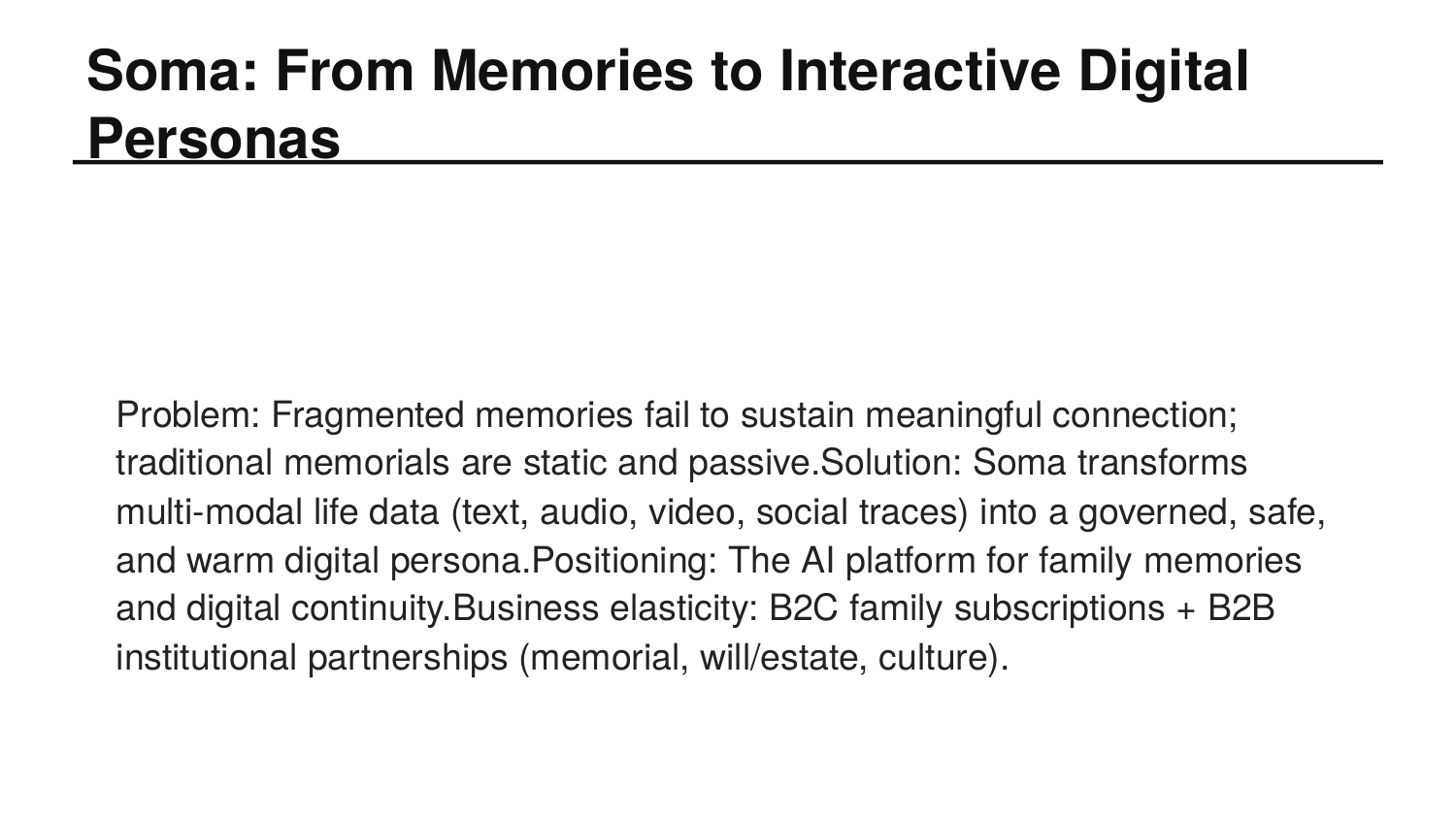

Soma: From Memories to Interactive Digital Personas

Problem: Fragmented memories fail to sustain meaningful connection; traditional memorials are static and passive.Solution: Soma transforms multi-modal life data (text, audio, video, social traces) into a governed, safe, and warm digital persona.Positioning: The AI platform for family memories and digital continuity.Business elasticity: B2C family subscriptions + B2B institutional partnerships (memorial, will/estate, culture).